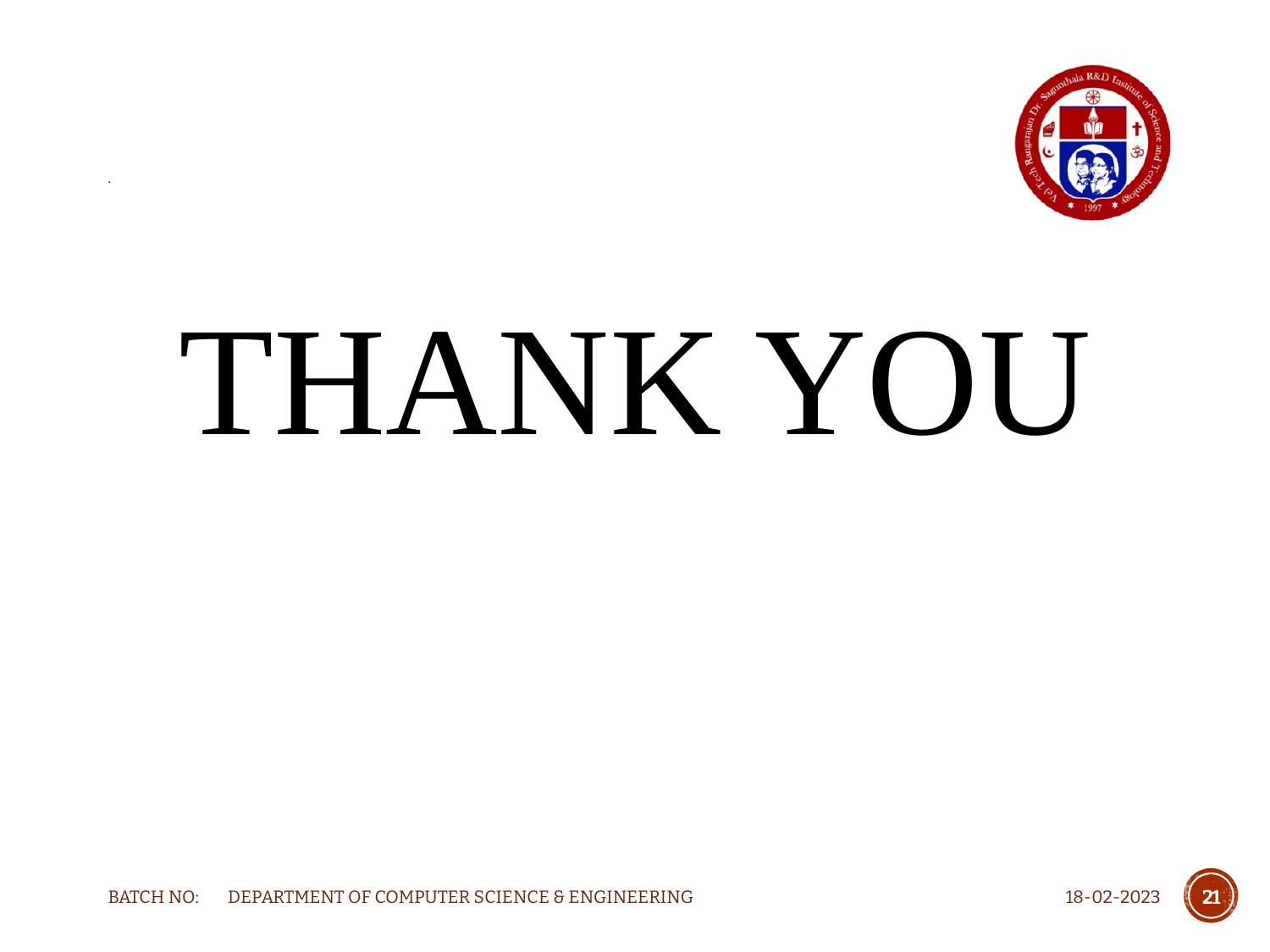

# .
THANK YOU
BATCH NO:        DEPARTMENT OF COMPUTER SCIENCE & ENGINEERING
18-02-2023
21